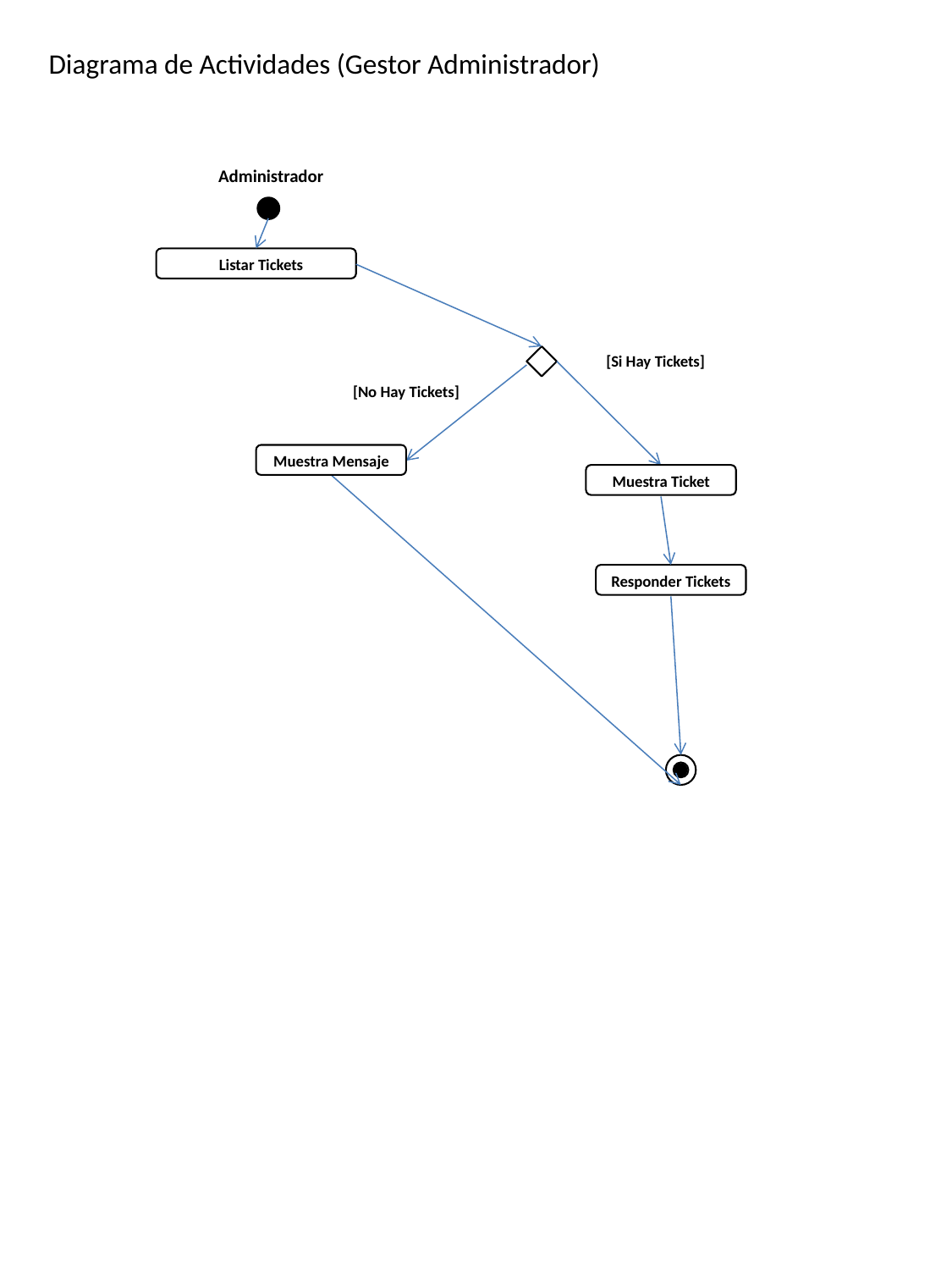

Diagrama de Actividades (Gestor Administrador)
Administrador

Listar Tickets
[Si Hay Tickets]

[No Hay Tickets]

Muestra Mensaje

Muestra Ticket

Responder Tickets